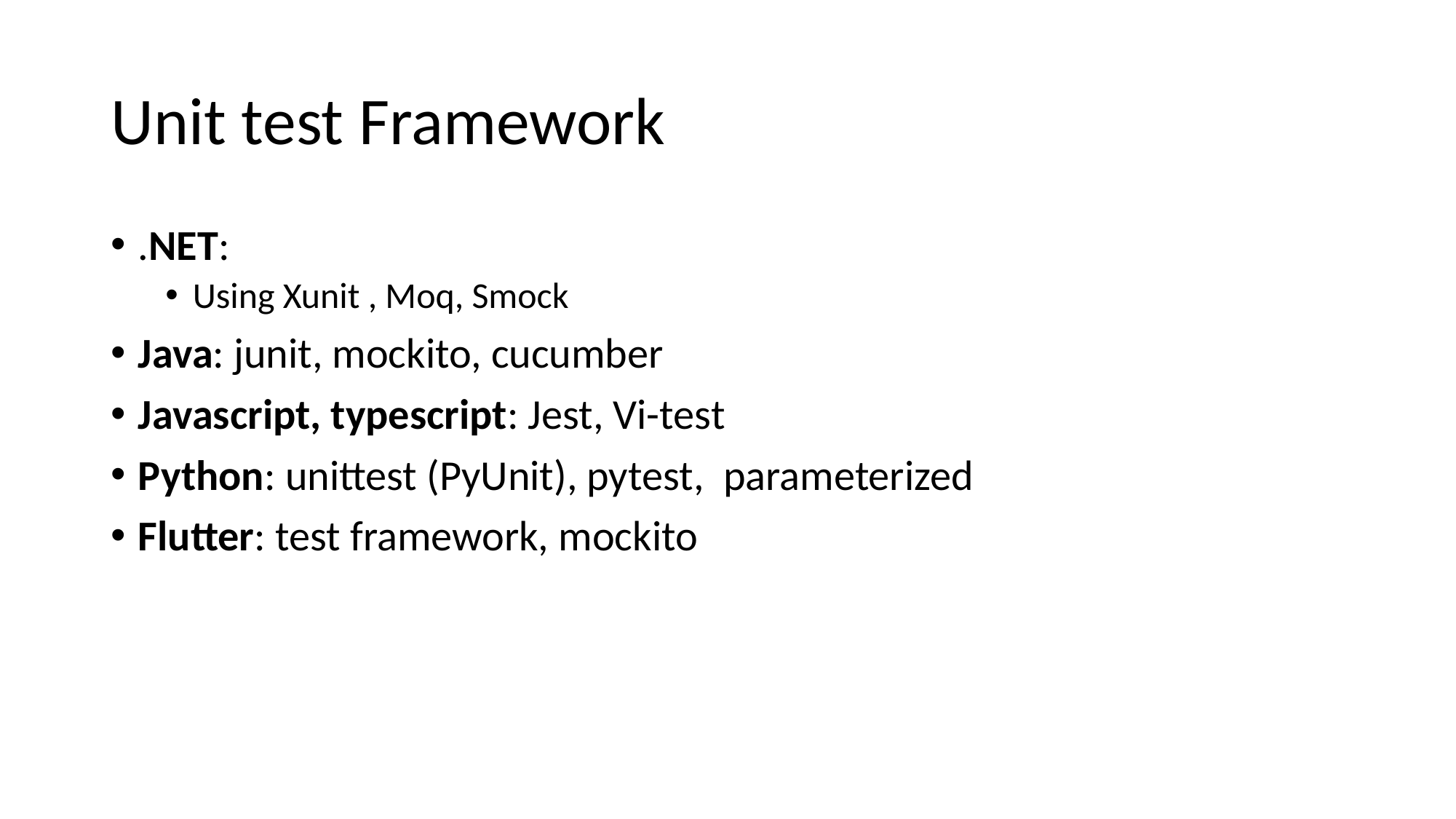

# Unit test Framework
.NET:
Using Xunit , Moq, Smock
Java: junit, mockito, cucumber
Javascript, typescript: Jest, Vi-test
Python: unittest (PyUnit), pytest,  parameterized
Flutter: test framework, mockito